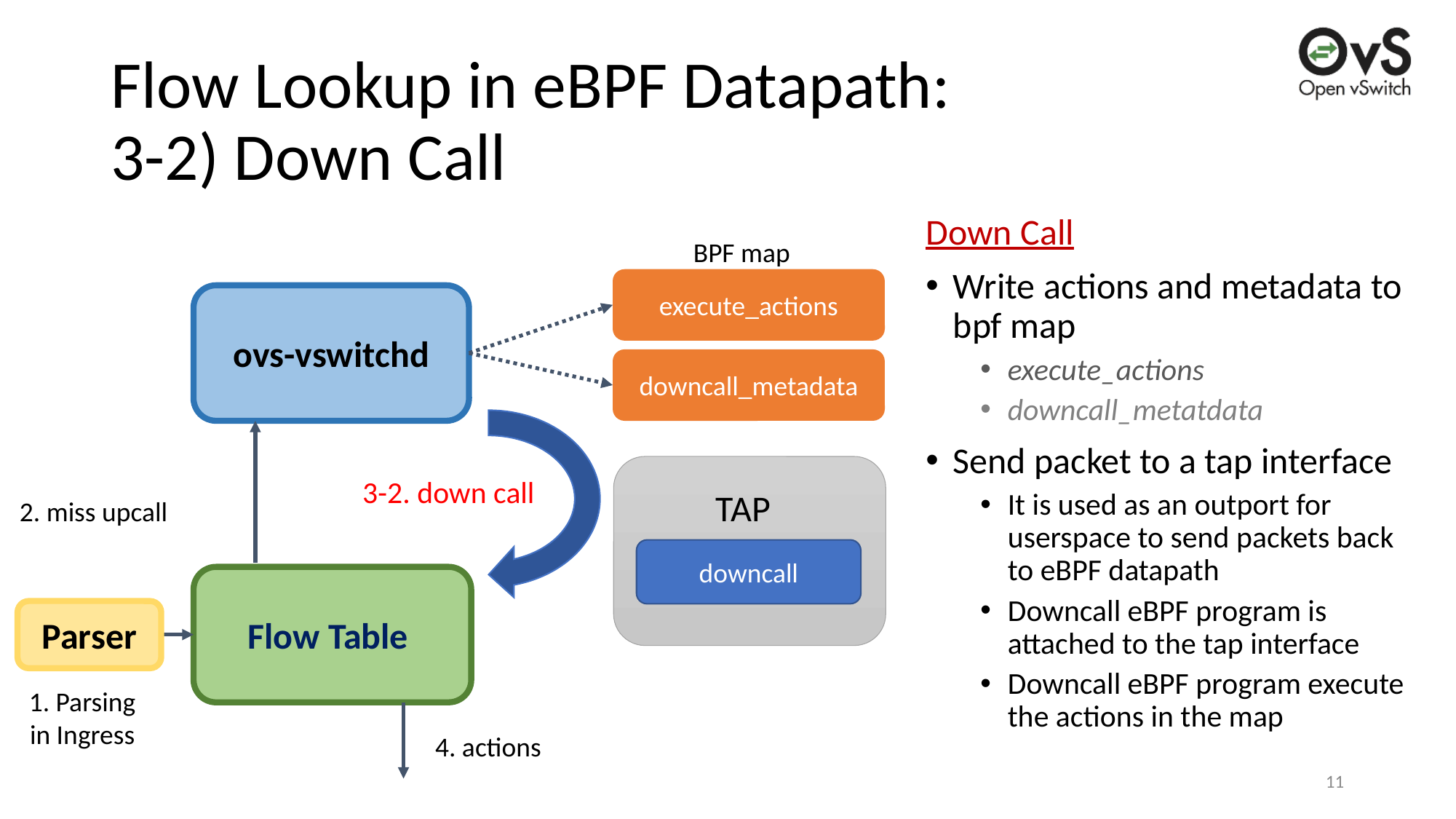

# Flow Lookup in eBPF Datapath: 3-2) Down Call
Down Call
Write actions and metadata to bpf map
execute_actions
downcall_metatdata
Send packet to a tap interface
It is used as an outport for userspace to send packets back to eBPF datapath
Downcall eBPF program is attached to the tap interface
Downcall eBPF program execute the actions in the map
BPF map
execute_actions
ovs-vswitchd
downcall_metadata

3-2. down call
TAP
2. miss upcall
downcall
Flow Table
Parser
1. Parsing
in Ingress
4. actions
11